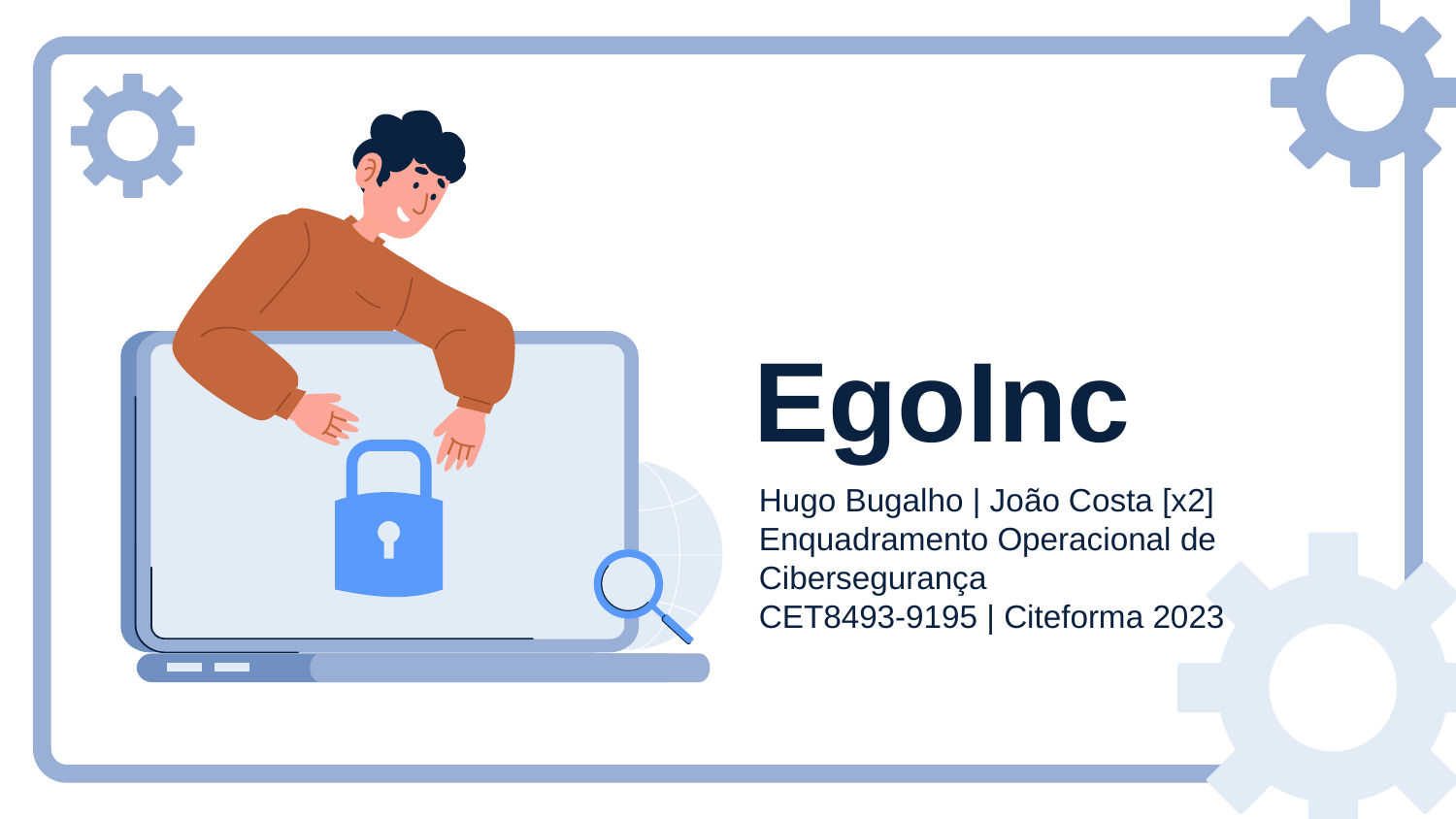

# EgoInc

Hugo Bugalho | João Costa [x2]
Enquadramento Operacional de Cibersegurança
CET8493-9195 | Citeforma 2023